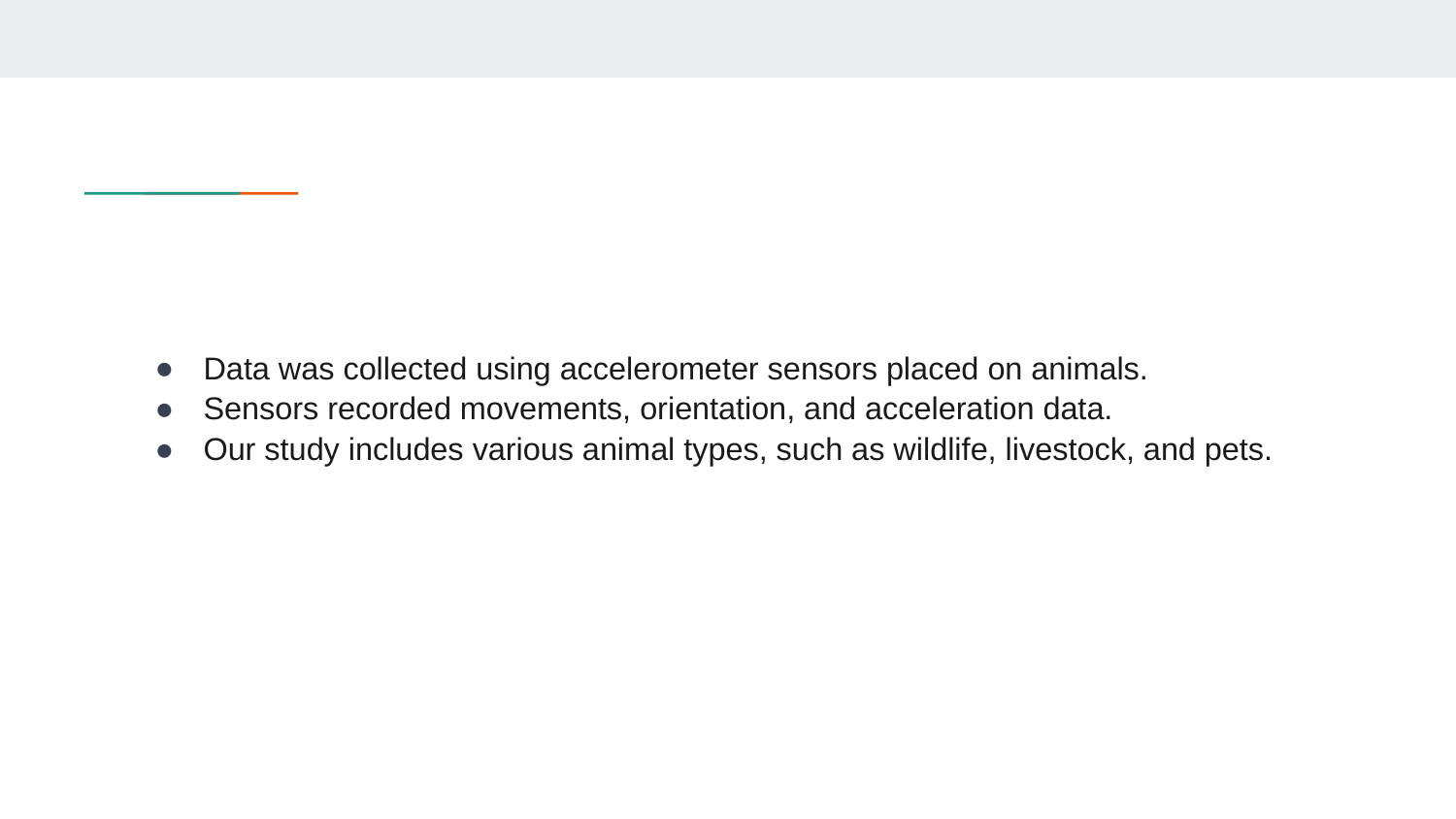

#
Data was collected using accelerometer sensors placed on animals.
Sensors recorded movements, orientation, and acceleration data.
Our study includes various animal types, such as wildlife, livestock, and pets.